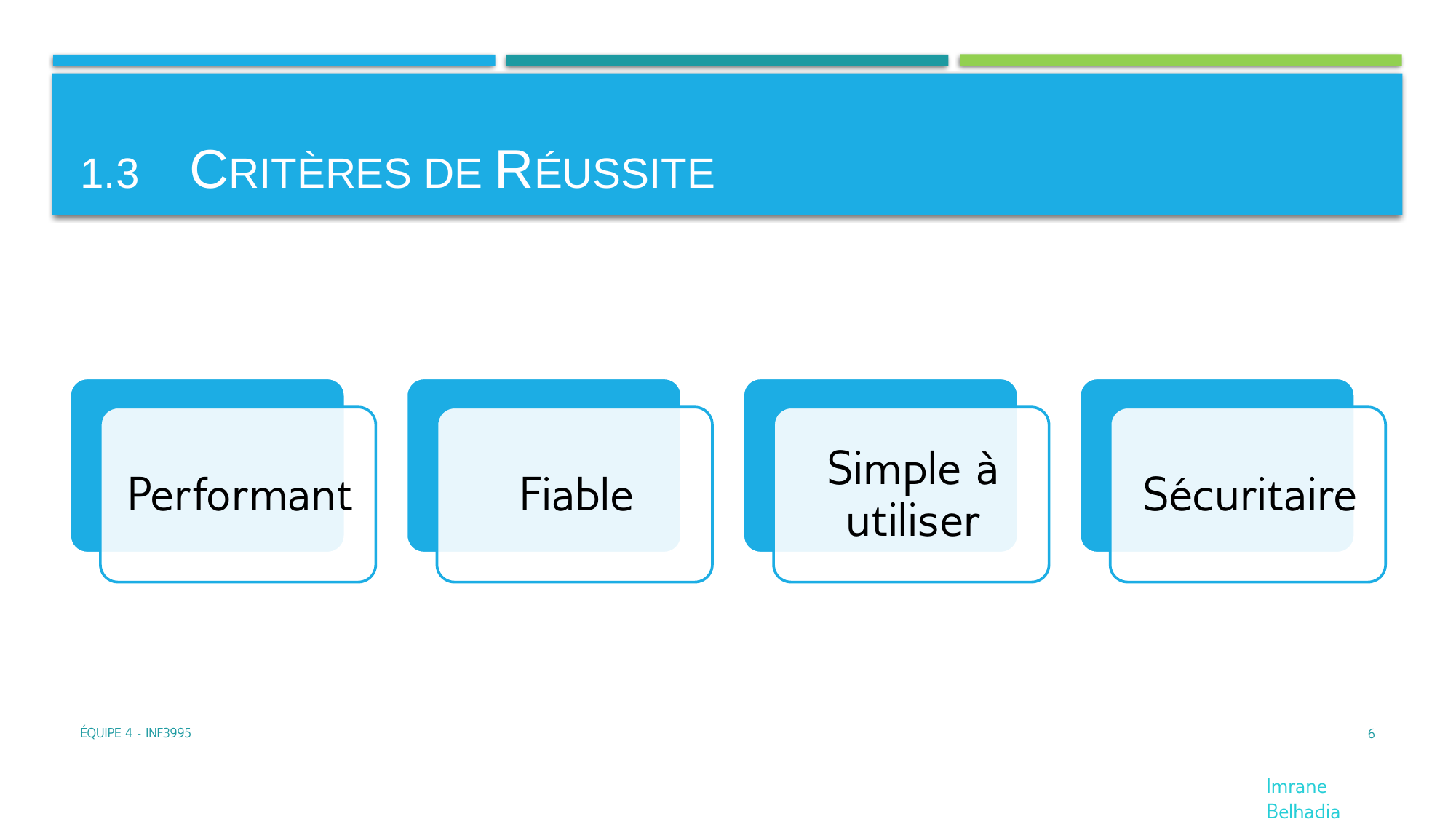

# 1.3 	CRITÈRES de réussite
Performant
Fiable
Simple à utiliser
Sécuritaire
Équipe 4 - INF3995
6
Imrane Belhadia